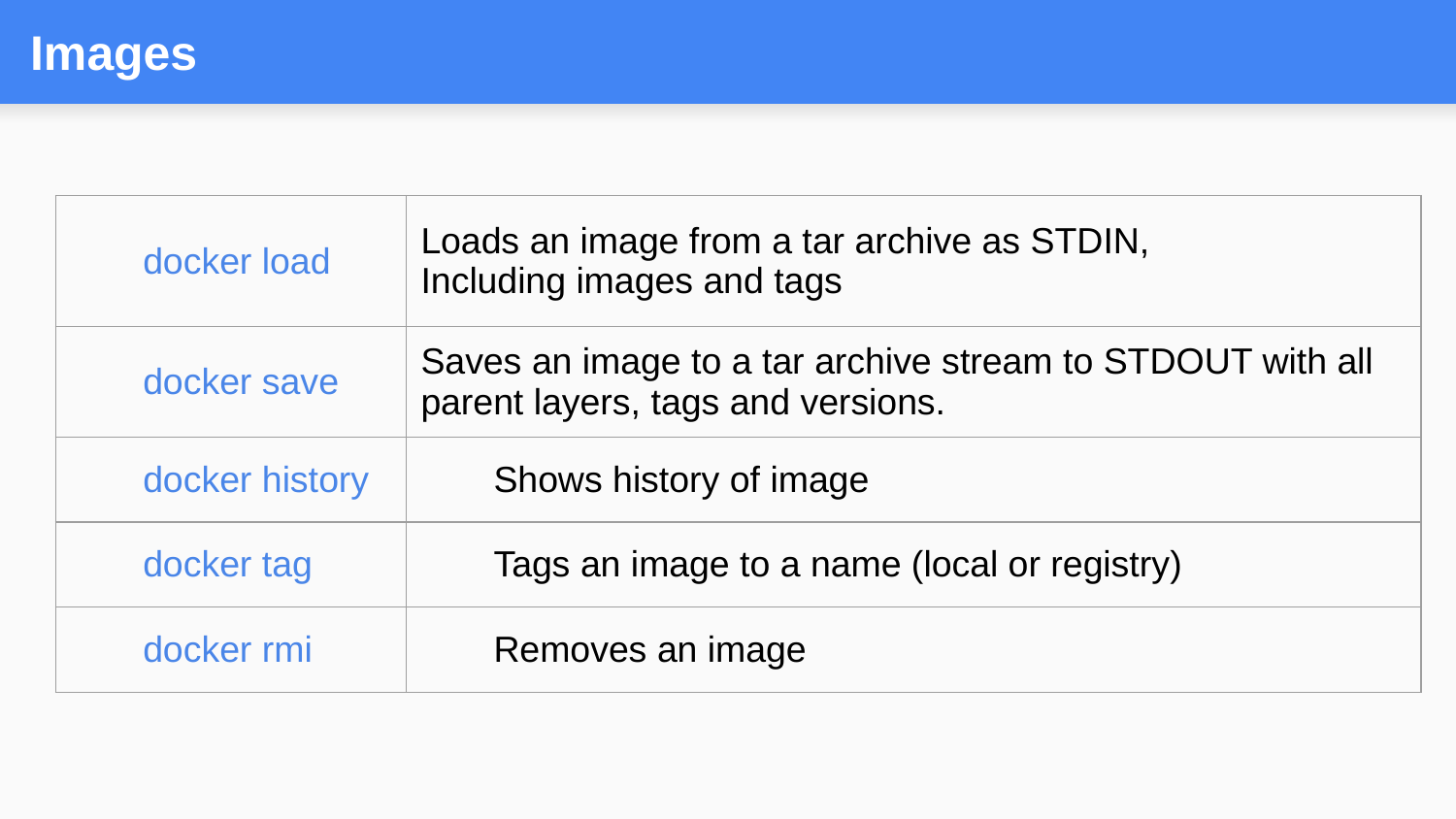

# Images

| docker load | Loads an image from a tar archive as STDIN, Including images and tags |
| --- | --- |
| docker save | Saves an image to a tar archive stream to STDOUT with all parent layers, tags and versions. |
| docker history | Shows history of image |
| docker tag | Tags an image to a name (local or registry) |
| docker rmi | Removes an image |